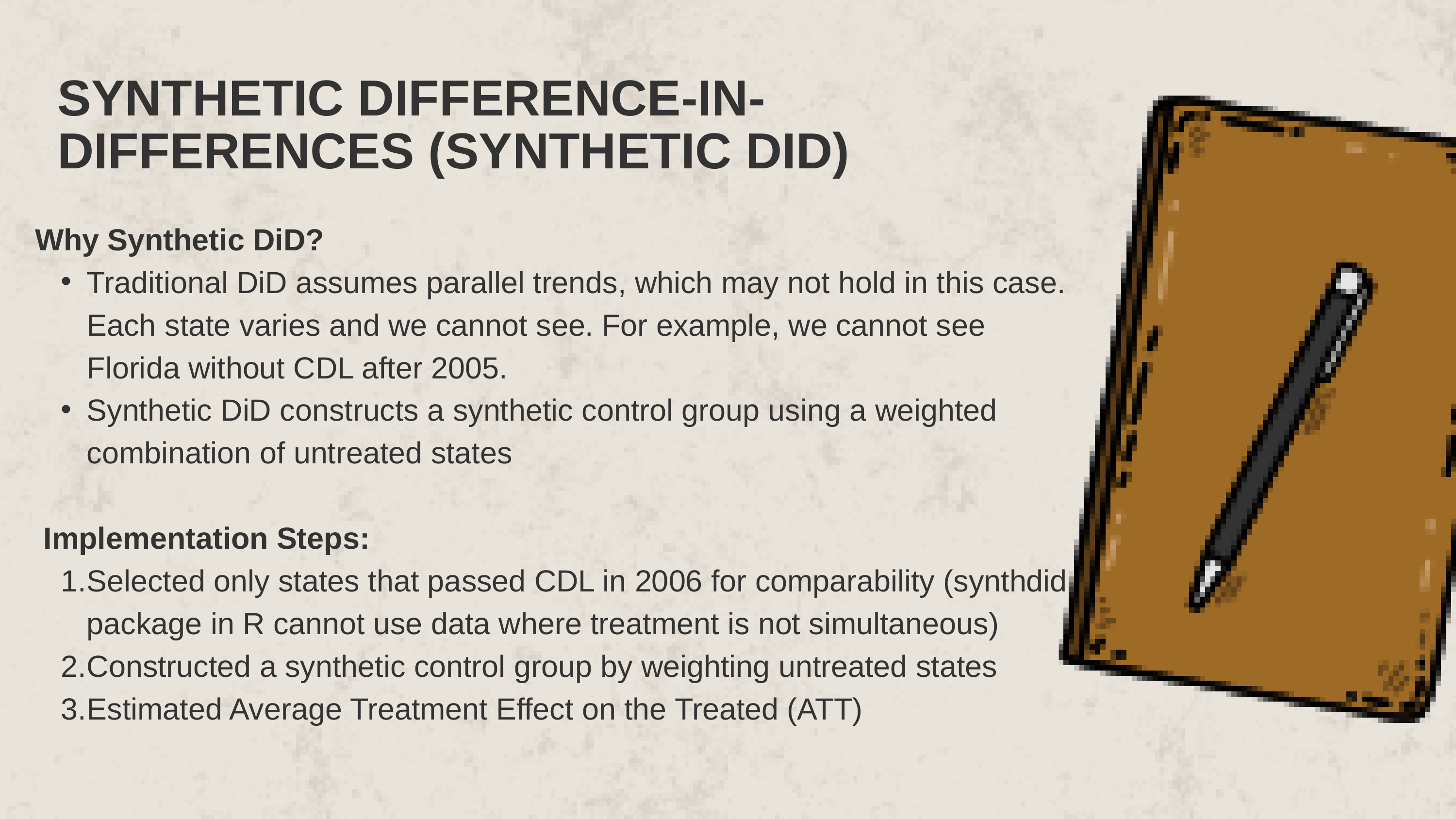

SYNTHETIC DIFFERENCE-IN-DIFFERENCES (SYNTHETIC DID)

Why Synthetic DiD?
Traditional DiD assumes parallel trends, which may not hold in this case. Each state varies and we cannot see. For example, we cannot see Florida without CDL after 2005.
Synthetic DiD constructs a synthetic control group using a weighted combination of untreated states

 Implementation Steps:
Selected only states that passed CDL in 2006 for comparability (synthdid package in R cannot use data where treatment is not simultaneous)
Constructed a synthetic control group by weighting untreated states
Estimated Average Treatment Effect on the Treated (ATT)